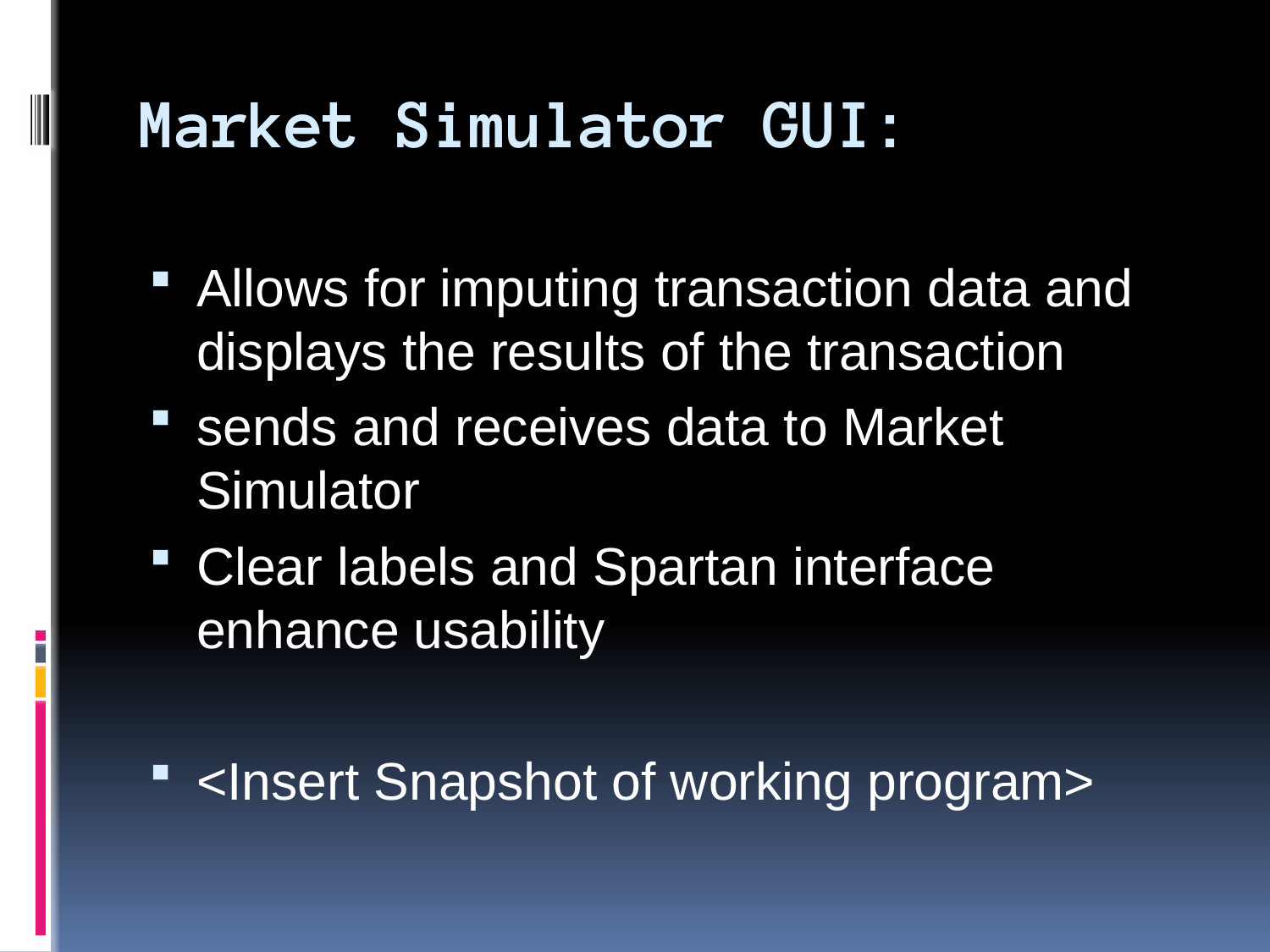

# Market Simulator GUI:
Allows for imputing transaction data and displays the results of the transaction
sends and receives data to Market Simulator
Clear labels and Spartan interface enhance usability

<Insert Snapshot of working program>